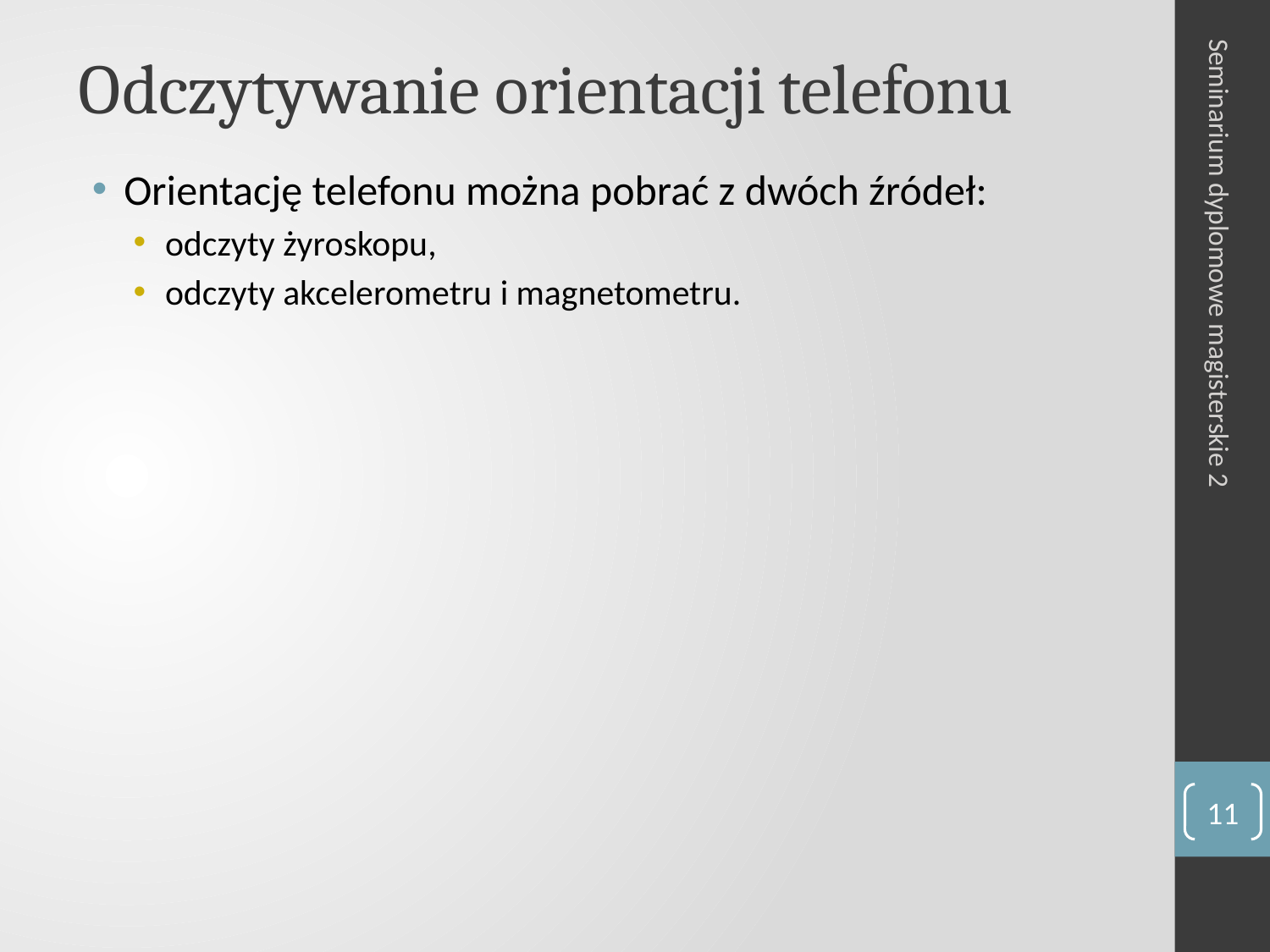

# Odczytywanie orientacji telefonu
Orientację telefonu można pobrać z dwóch źródeł:
odczyty żyroskopu,
odczyty akcelerometru i magnetometru.

Seminarium dyplomowe magisterskie 2
11